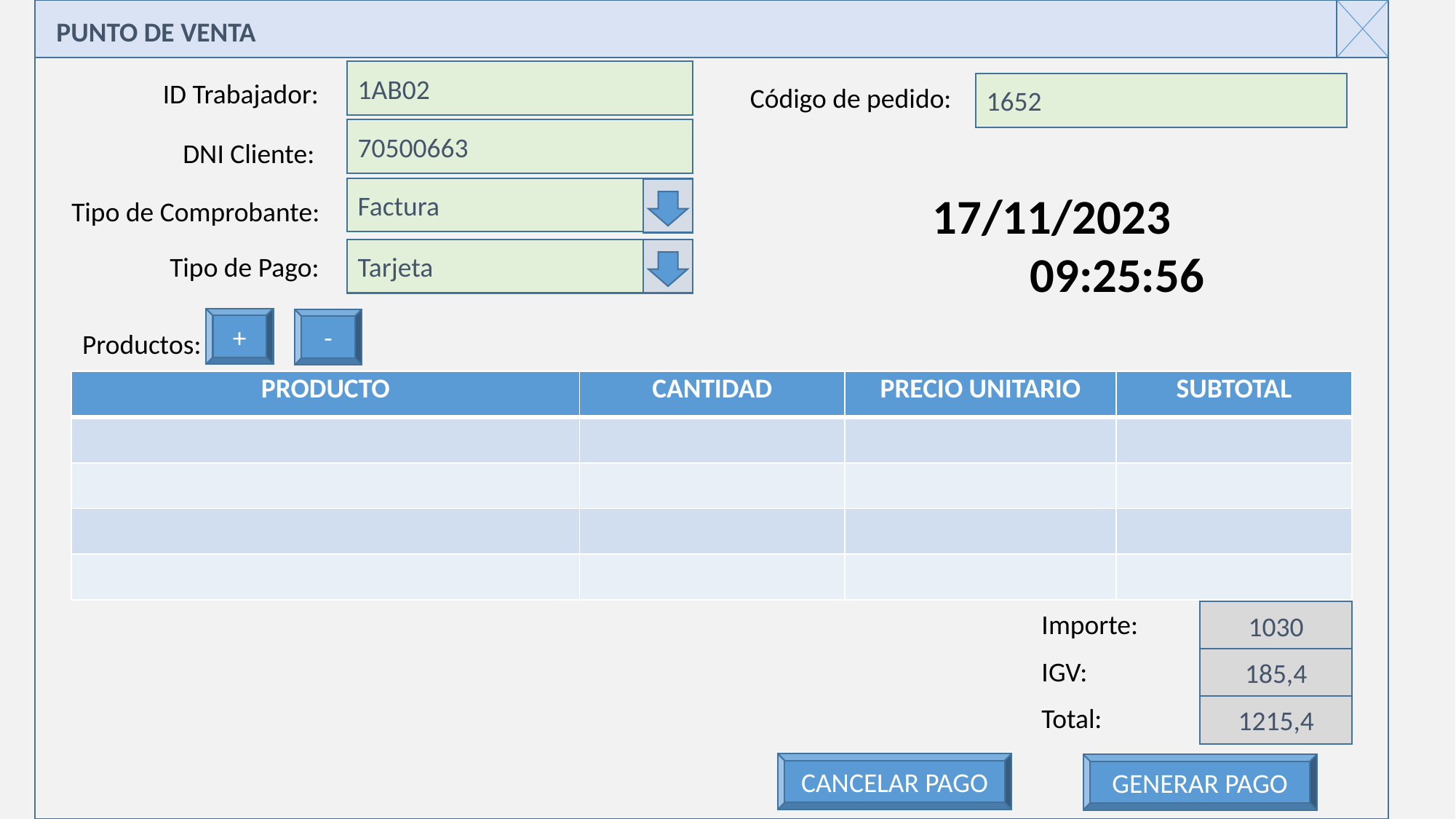

PUNTO DE VENTA

1AB02
ID Trabajador:
1652
Código de pedido:
70500663
DNI Cliente:
Factura

17/11/2023             09:25:56
Tipo de Comprobante:

Tarjeta
Tipo de Pago:
+
-
Productos:
| PRODUCTO | CANTIDAD | PRECIO UNITARIO | SUBTOTAL |
| --- | --- | --- | --- |
|  |  |  |  |
|  |  |  |  |
|  |  |  |  |
|  |  |  |  |
Importe:
1030
IGV:
185,4
Total:
1215,4
CANCELAR PAGO
GENERAR PAGO